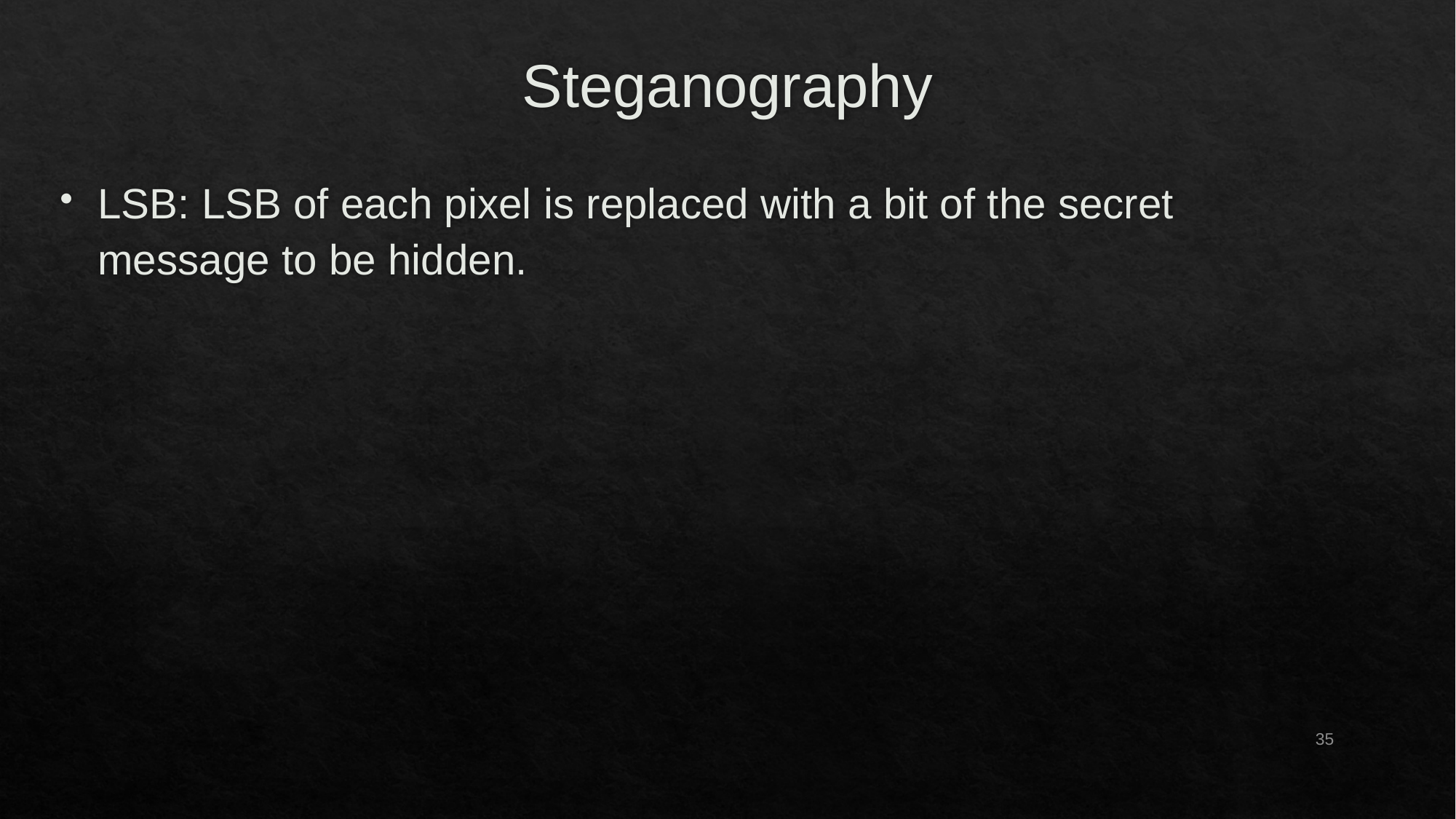

# Steganography
LSB: LSB of each pixel is replaced with a bit of the secret message to be hidden.

35